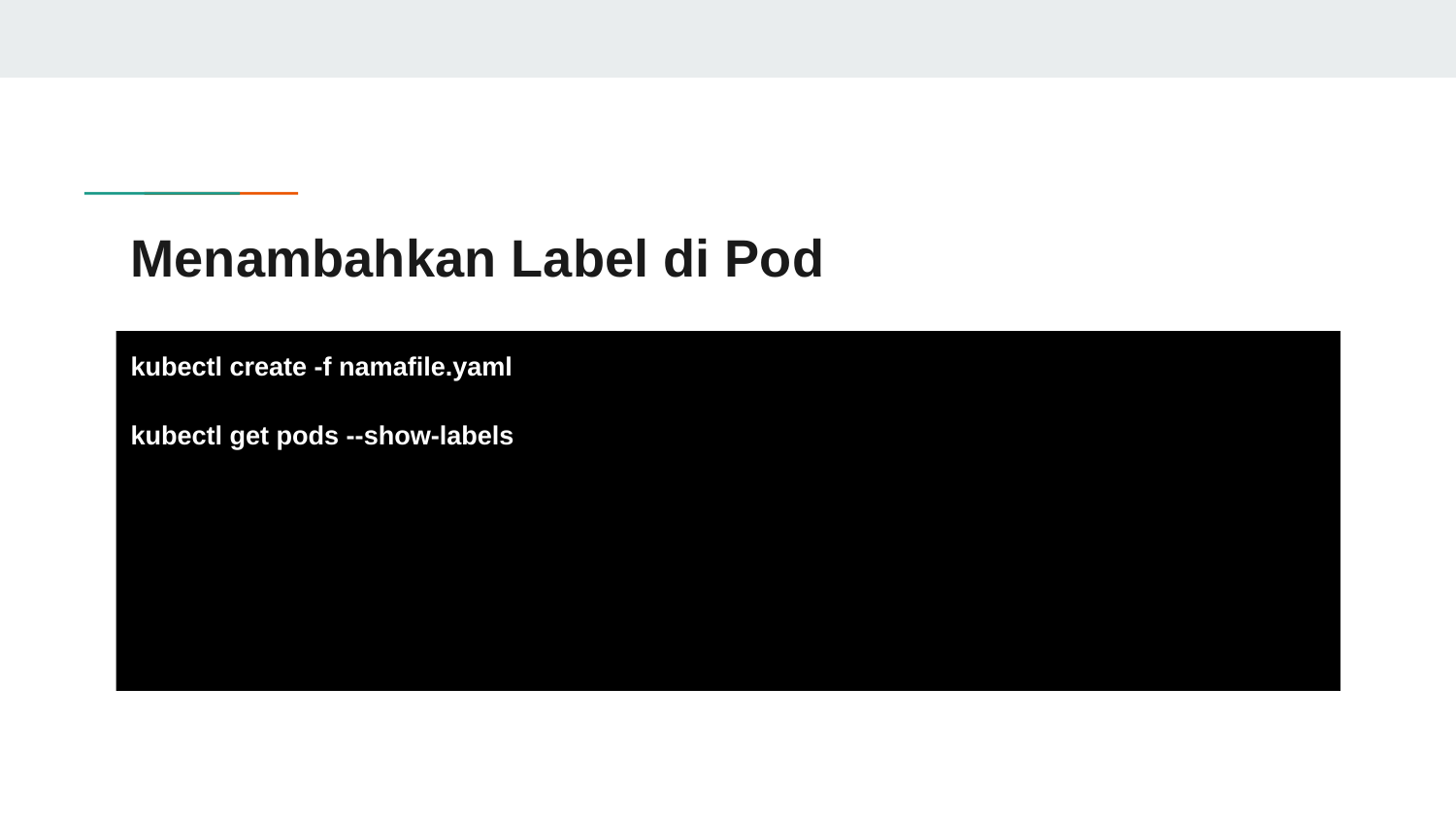

# Menambahkan Label di Pod
kubectl create -f namafile.yaml
kubectl get pods --show-labels